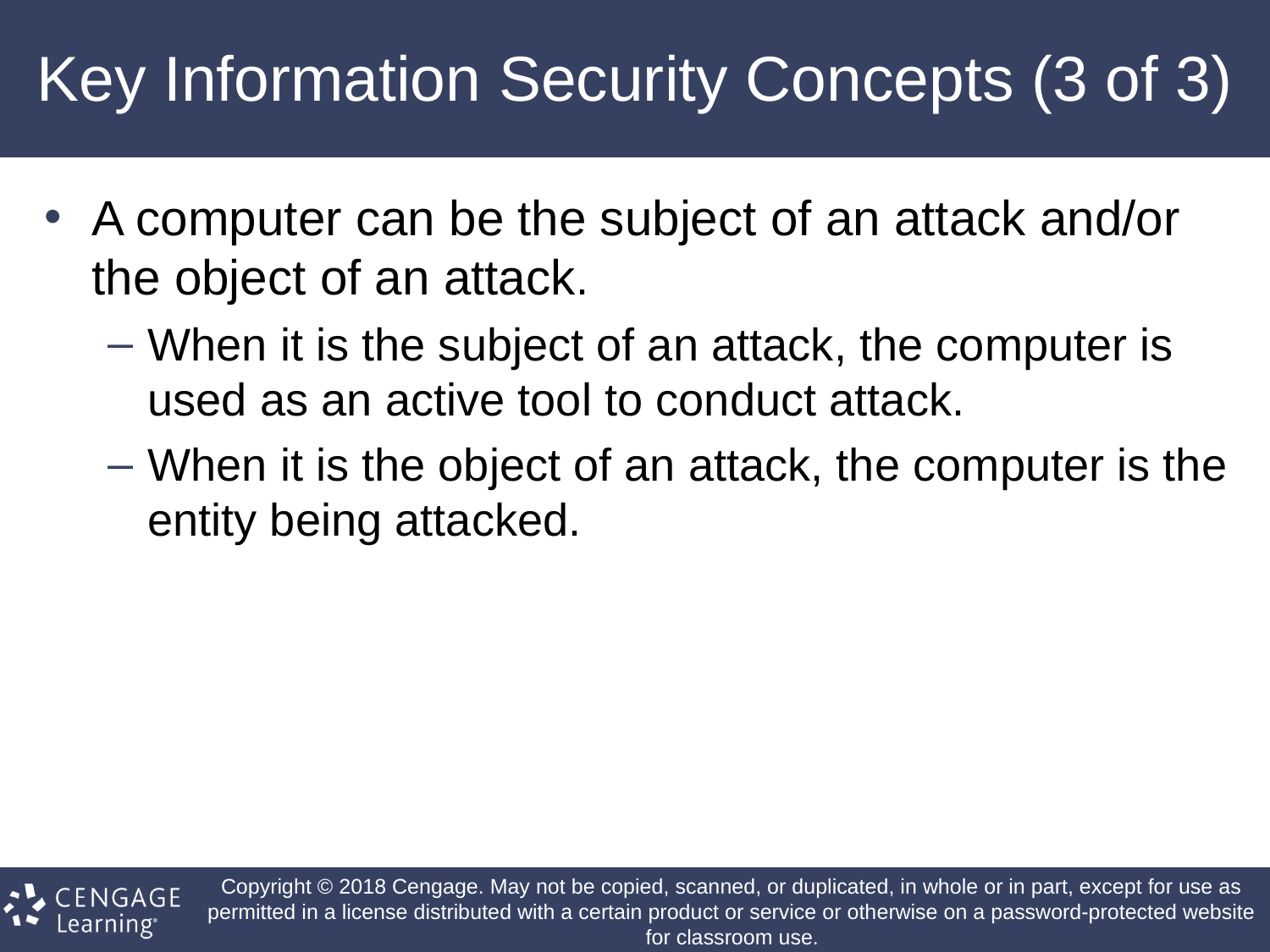

# Key Information Security Concepts (3 of 3)
A computer can be the subject of an attack and/or the object of an attack.
When it is the subject of an attack, the computer is used as an active tool to conduct attack.
When it is the object of an attack, the computer is the entity being attacked.